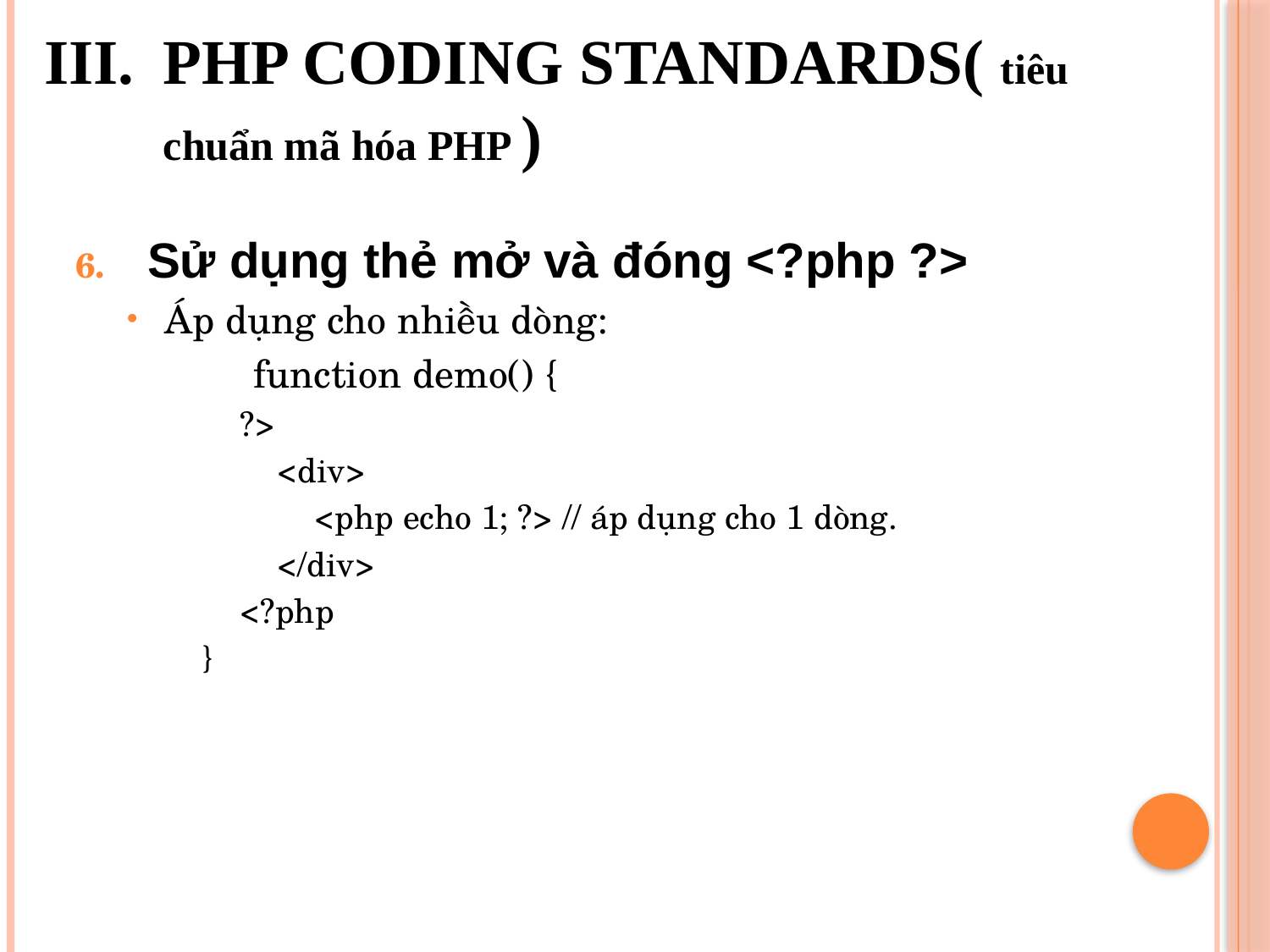

# PHP CODING STANDARDS( tiêu chuẩn mã hóa PHP )
Sử dụng thẻ mở và đóng <?php ?>
Áp dụng cho nhiều dòng:
	function demo() {
    ?>
        <div>
            <php echo 1; ?> // áp dụng cho 1 dòng.
        </div>
    <?php
}